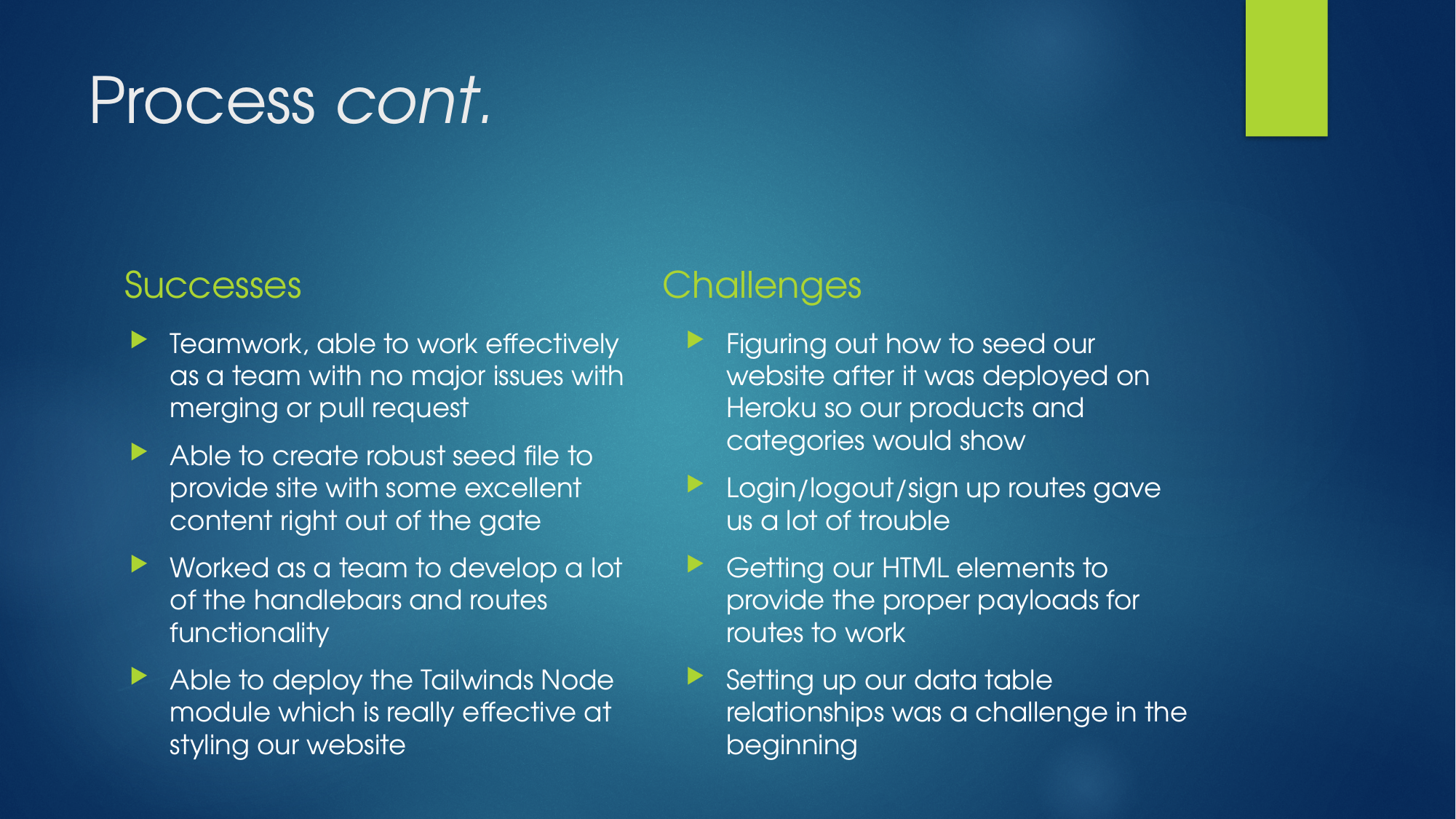

# Process cont.
Successes
Challenges
Teamwork, able to work effectively as a team with no major issues with merging or pull request
Able to create robust seed file to provide site with some excellent content right out of the gate
Worked as a team to develop a lot of the handlebars and routes functionality
Able to deploy the Tailwinds Node module which is really effective at styling our website
Figuring out how to seed our website after it was deployed on Heroku so our products and categories would show
Login/logout/sign up routes gave us a lot of trouble
Getting our HTML elements to provide the proper payloads for routes to work
Setting up our data table relationships was a challenge in the beginning